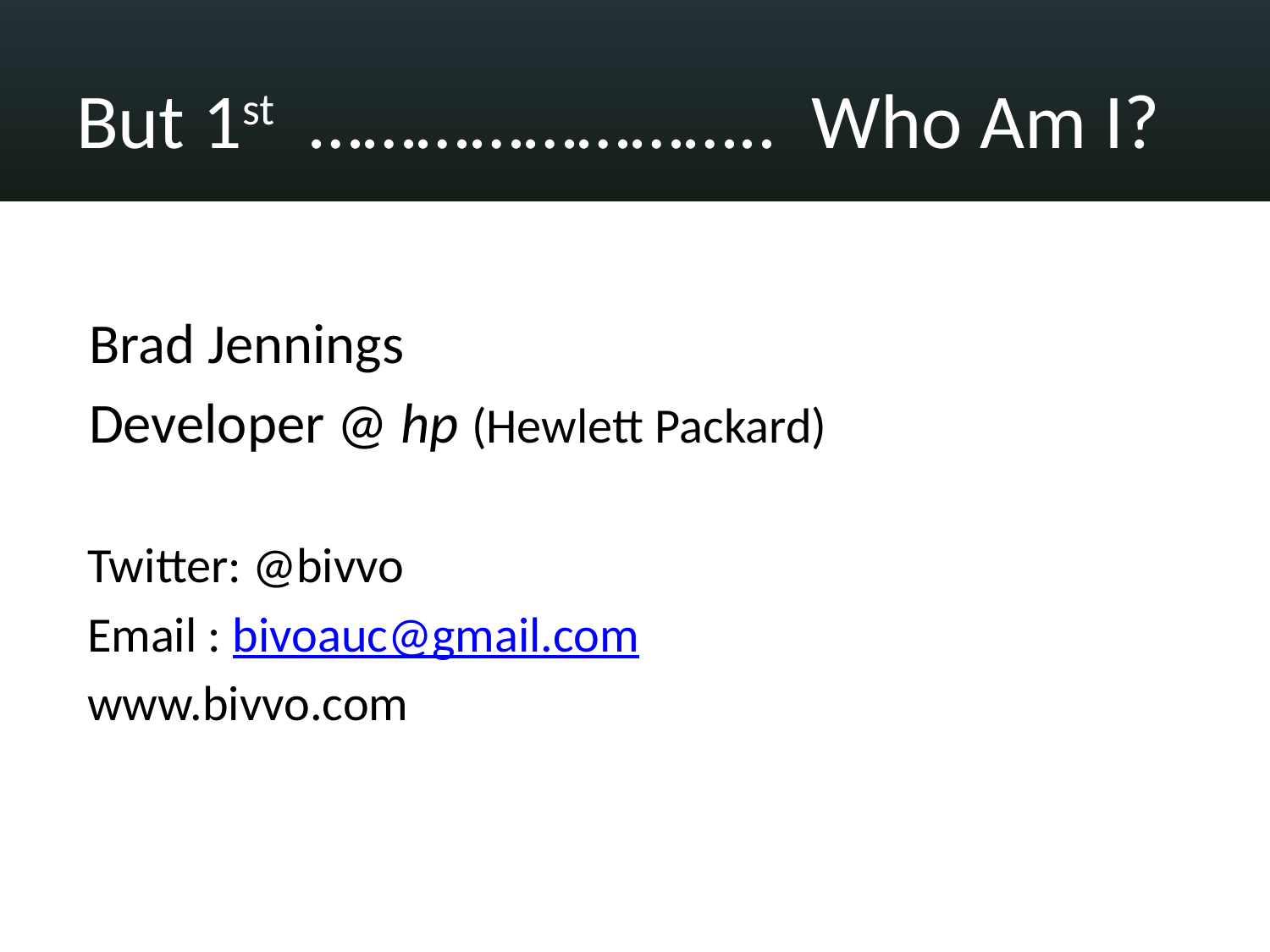

# But 1st  ……………………..  Who Am I?

 Brad Jennings
 Developer @ hp (Hewlett Packard)

 Twitter: @bivvo
 Email : bivoauc@gmail.com
 www.bivvo.com